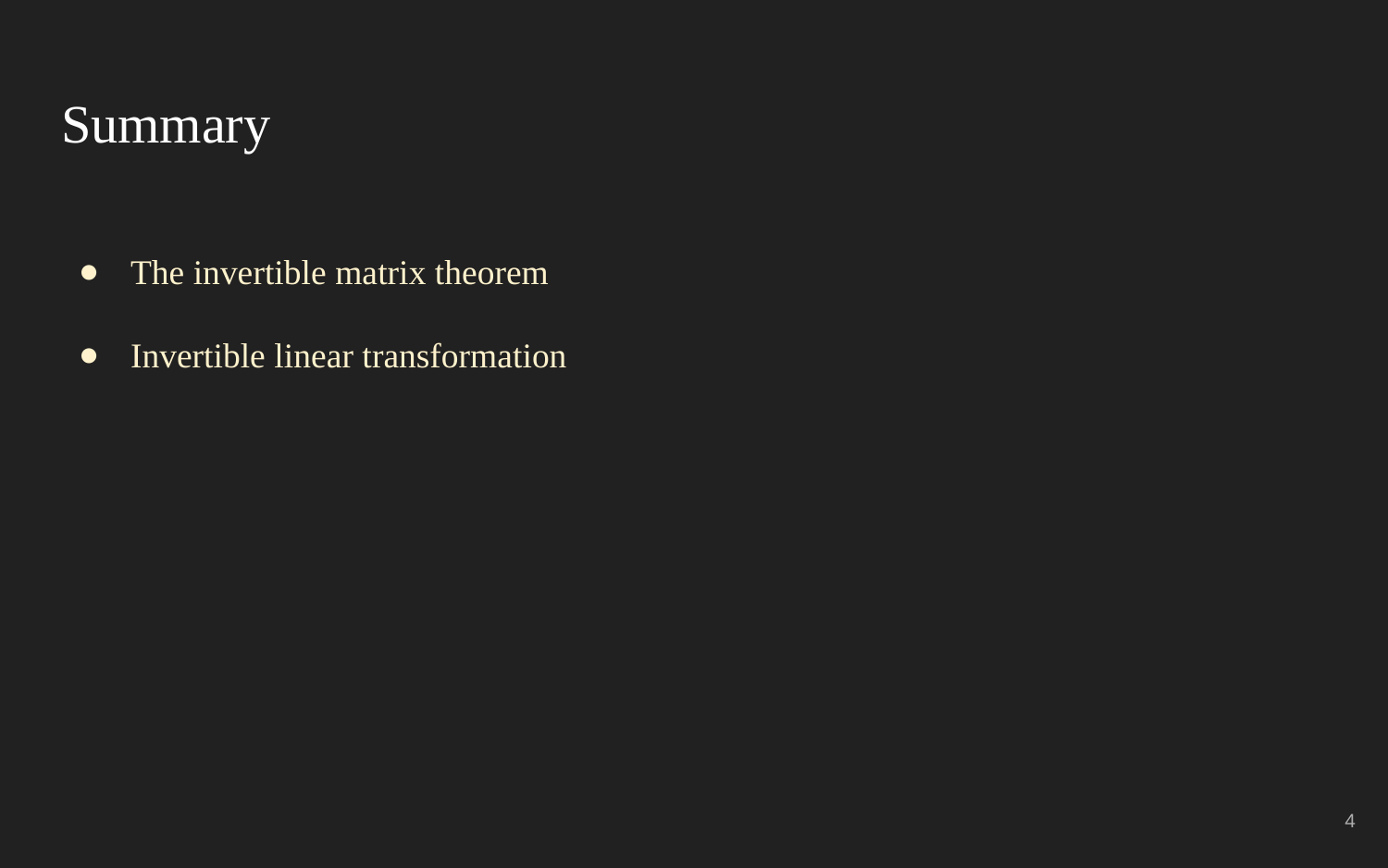

# Summary
The invertible matrix theorem
Invertible linear transformation
4